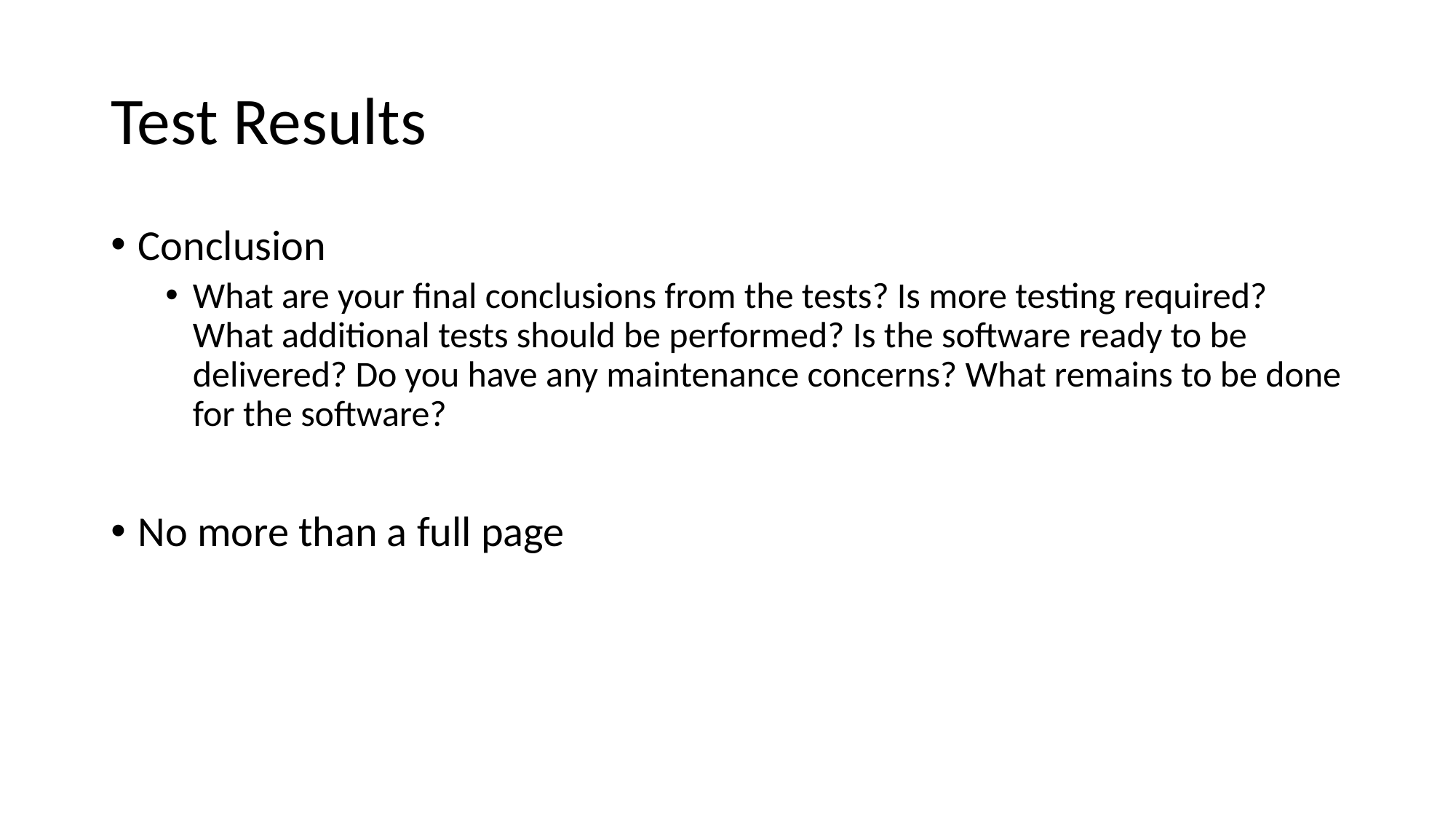

# Test Results
Conclusion
What are your final conclusions from the tests? Is more testing required? What additional tests should be performed? Is the software ready to be delivered? Do you have any maintenance concerns? What remains to be done for the software?

No more than a full page